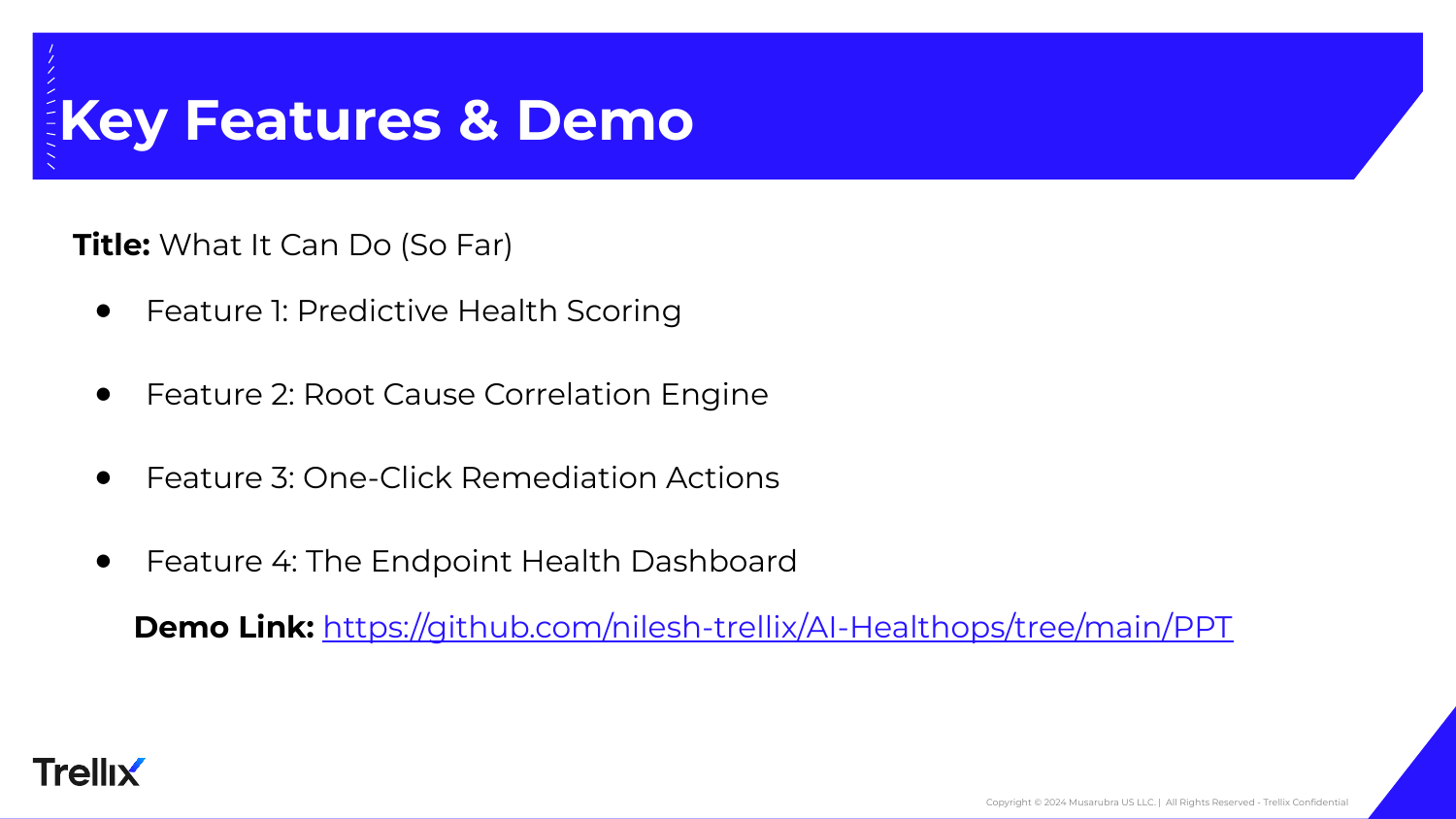

# Key Features & Demo
Title: What It Can Do (So Far)
Feature 1: Predictive Health Scoring
Feature 2: Root Cause Correlation Engine
Feature 3: One-Click Remediation Actions
Feature 4: The Endpoint Health Dashboard
Demo Link: https://github.com/nilesh-trellix/AI-Healthops/tree/main/PPT

5